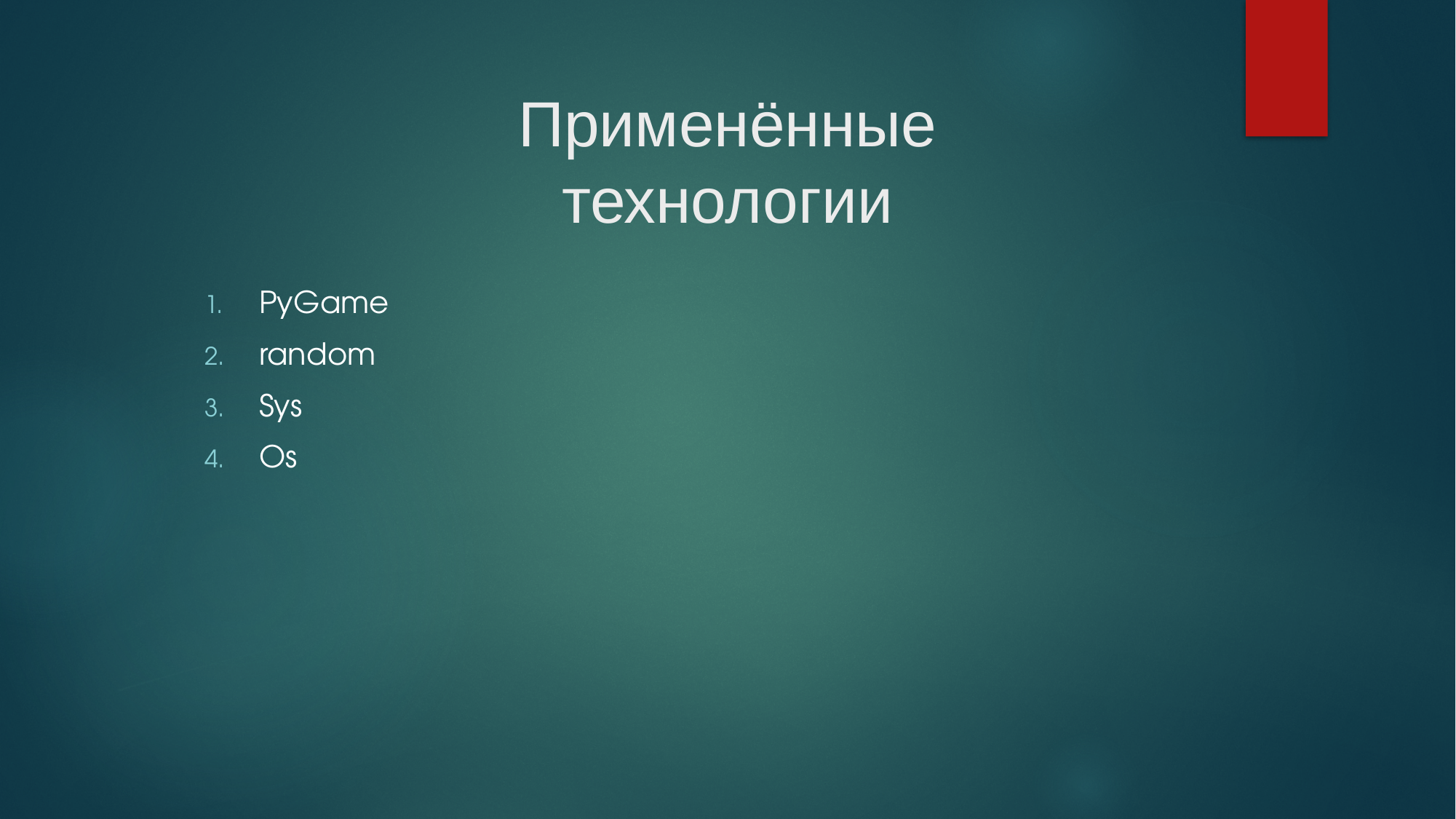

# Применённые технологии
PyGame
random
Sys
Os